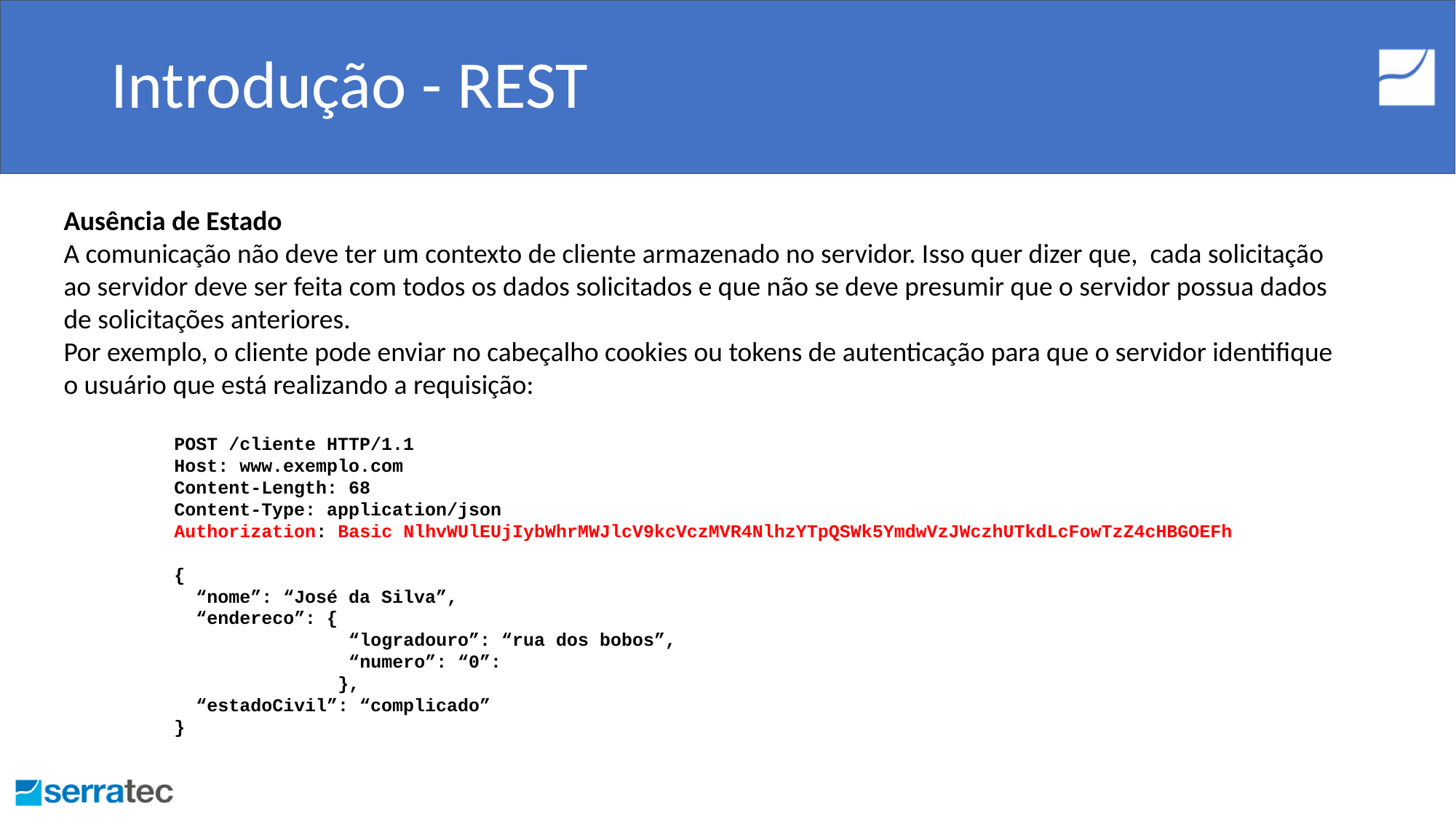

# Introdução - REST
Ausência de Estado
A comunicação não deve ter um contexto de cliente armazenado no servidor. Isso quer dizer que,  cada solicitação ao servidor deve ser feita com todos os dados solicitados e que não se deve presumir que o servidor possua dados de solicitações anteriores.
Por exemplo, o cliente pode enviar no cabeçalho cookies ou tokens de autenticação para que o servidor identifique o usuário que está realizando a requisição:
POST /cliente HTTP/1.1
Host: www.exemplo.com
Content-Length: 68
Content-Type: application/json
Authorization: Basic NlhvWUlEUjIybWhrMWJlcV9kcVczMVR4NlhzYTpQSWk5YmdwVzJWczhUTkdLcFowTzZ4cHBGOEFh

{
  “nome”: “José da Silva”,
  “endereco”: {
                “logradouro”: “rua dos bobos”,
                “numero”: “0”:
               },
  “estadoCivil”: “complicado”
}